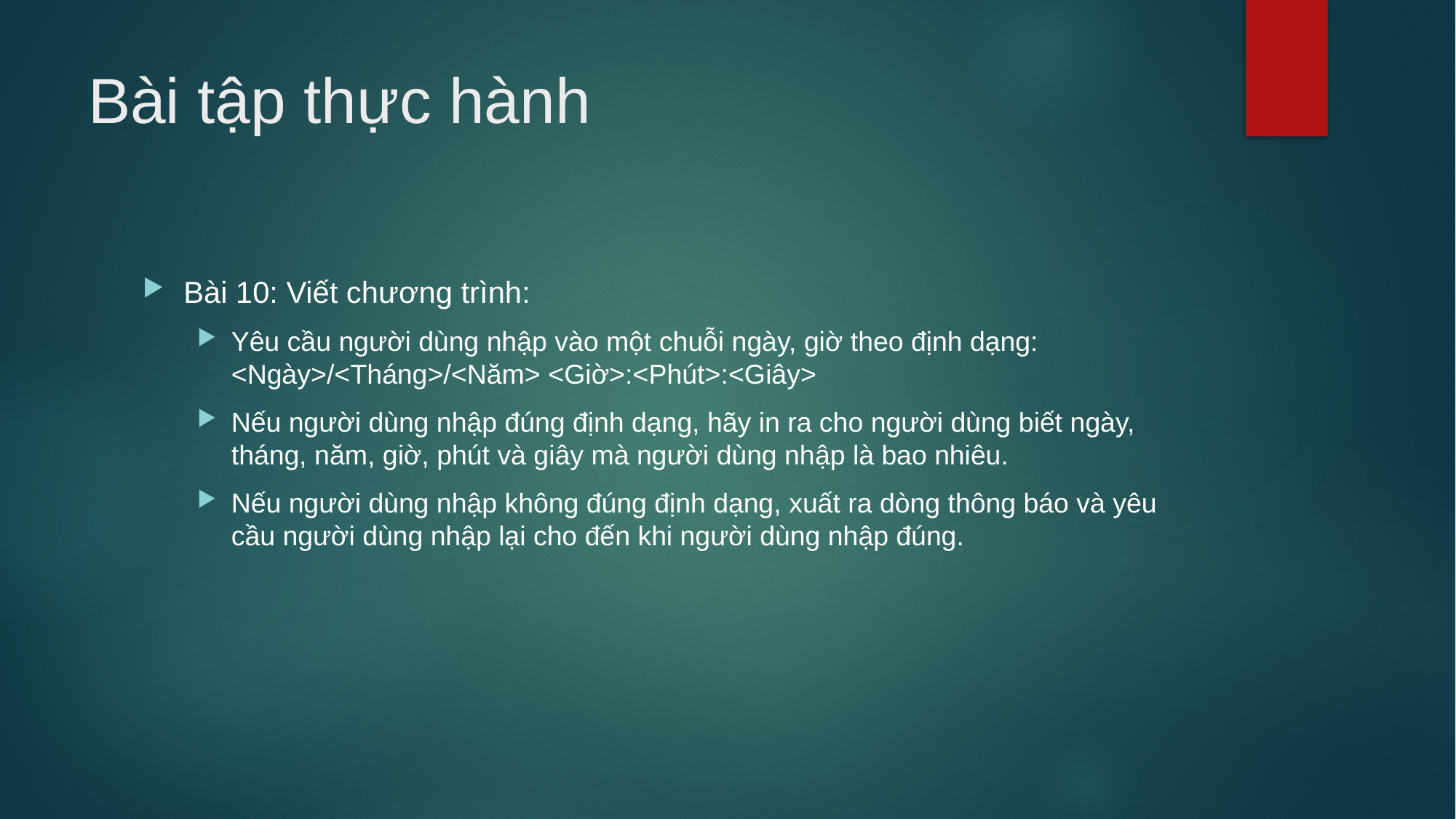

# Bài tập thực hành
Bài 10: Viết chương trình:
Yêu cầu người dùng nhập vào một chuỗi ngày, giờ theo định dạng:  <Ngày>/<Tháng>/<Năm> <Giờ>:<Phút>:<Giây>
Nếu người dùng nhập đúng định dạng, hãy in ra cho người dùng biết ngày, tháng, năm, giờ, phút và giây mà người dùng nhập là bao nhiêu.
Nếu người dùng nhập không đúng định dạng, xuất ra dòng thông báo và yêu cầu người dùng nhập lại cho đến khi người dùng nhập đúng.